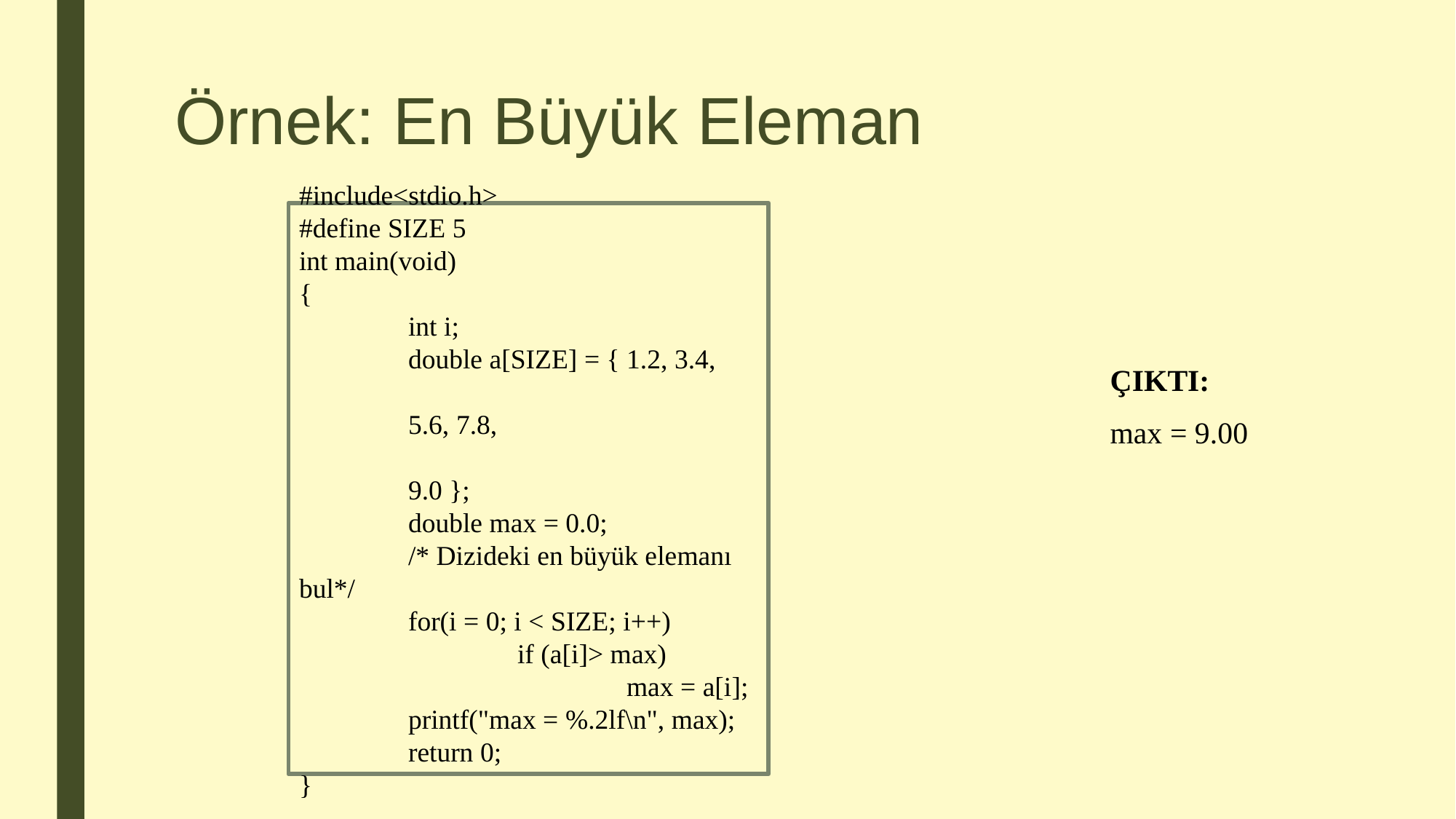

# Örnek: En Büyük Eleman
#include<stdio.h>
#define SIZE 5
int main(void)
{
	int i;
	double a[SIZE] = { 1.2, 3.4,
					5.6, 7.8,
					9.0 };
	double max = 0.0;
	/* Dizideki en büyük elemanı bul*/
	for(i = 0; i < SIZE; i++)
		if (a[i]> max)
			max = a[i];
	printf("max = %.2lf\n", max);
	return 0;
}
ÇIKTI:
max = 9.00